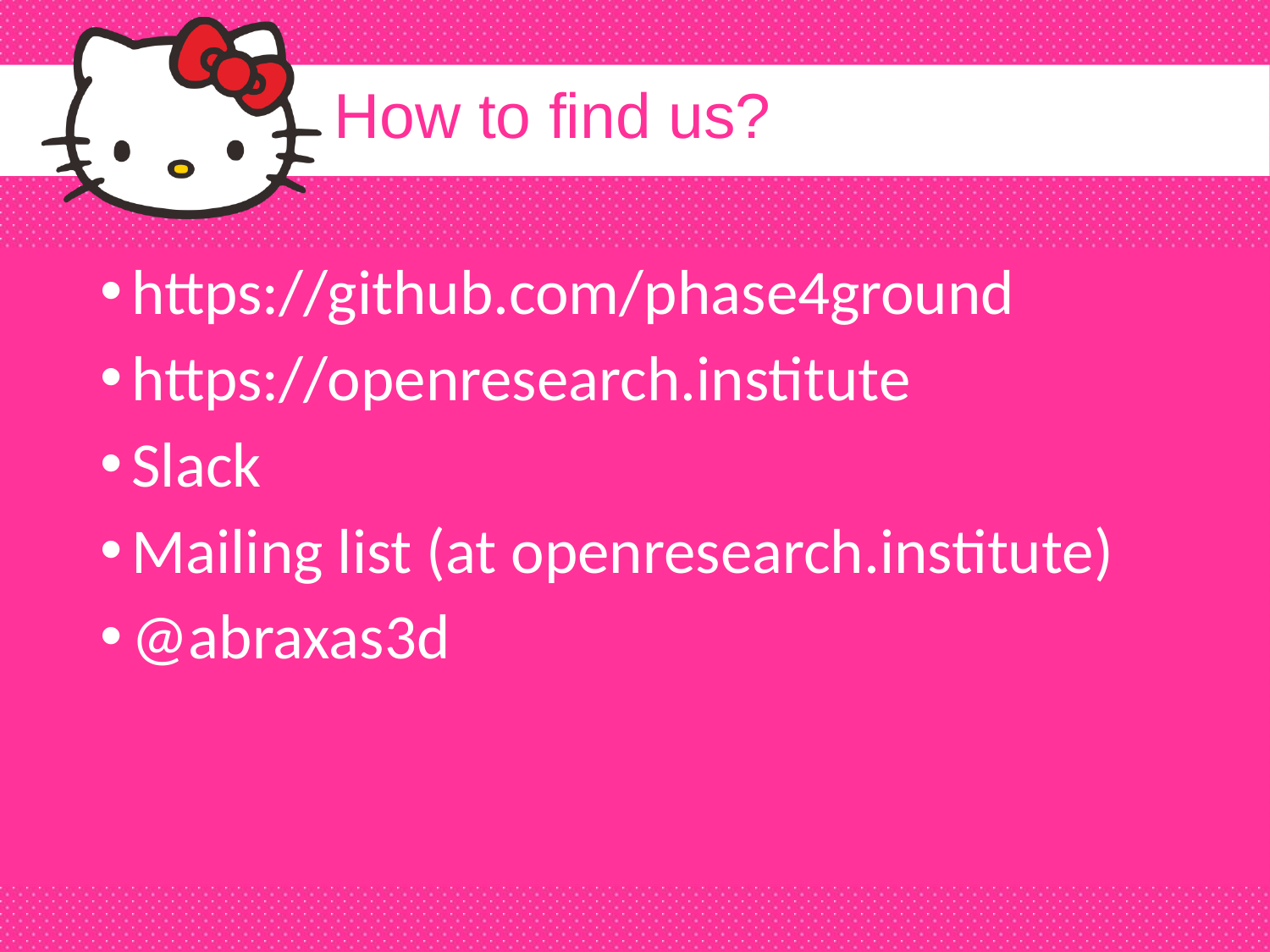

# How to find us?
https://github.com/phase4ground
https://openresearch.institute
Slack
Mailing list (at openresearch.institute)
@abraxas3d